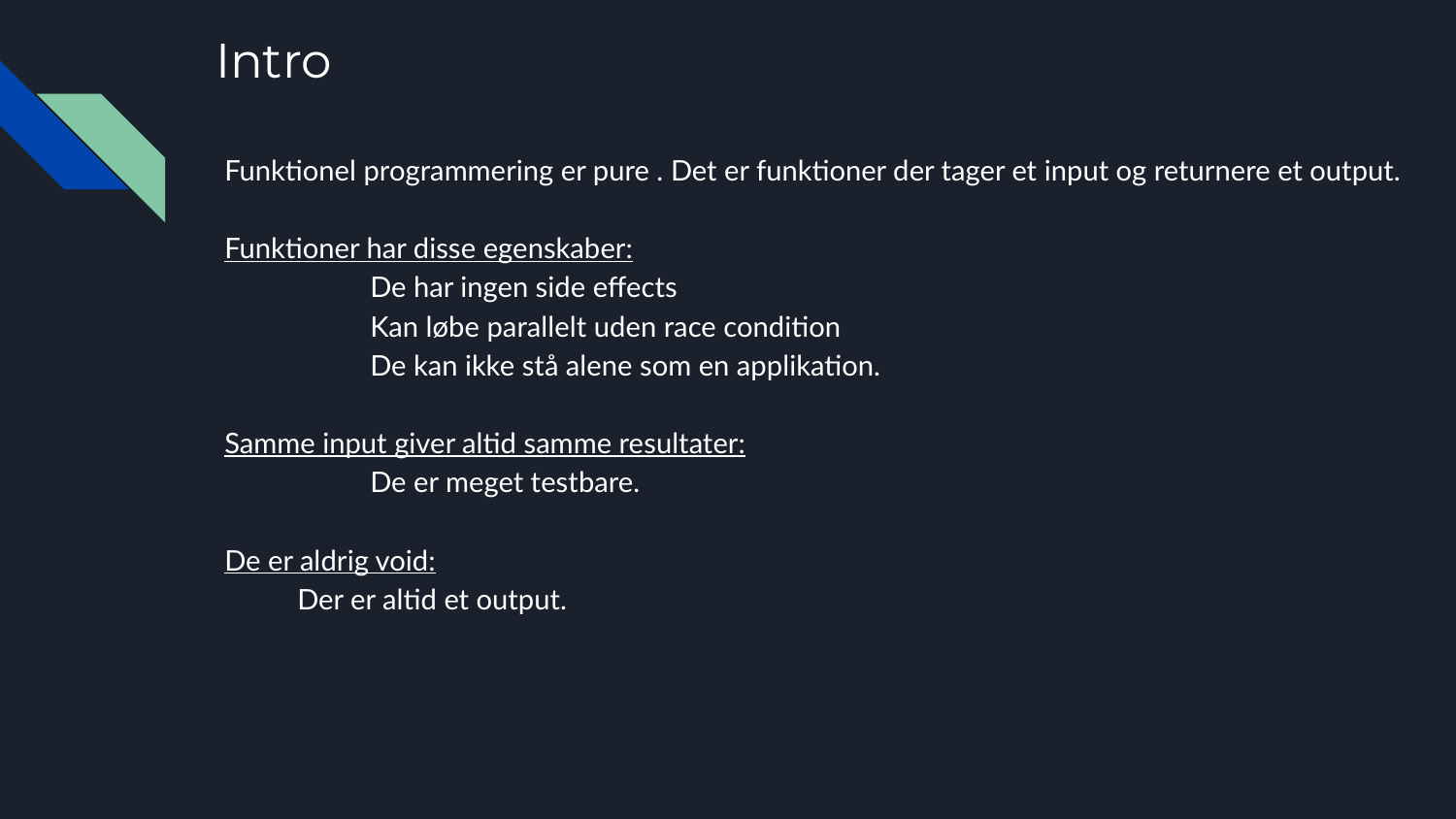

# Intro
Funktionel programmering er pure . Det er funktioner der tager et input og returnere et output.

Funktioner har disse egenskaber:
	De har ingen side effects
	Kan løbe parallelt uden race condition
	De kan ikke stå alene som en applikation.
Samme input giver altid samme resultater:
	De er meget testbare.
De er aldrig void:
Der er altid et output.